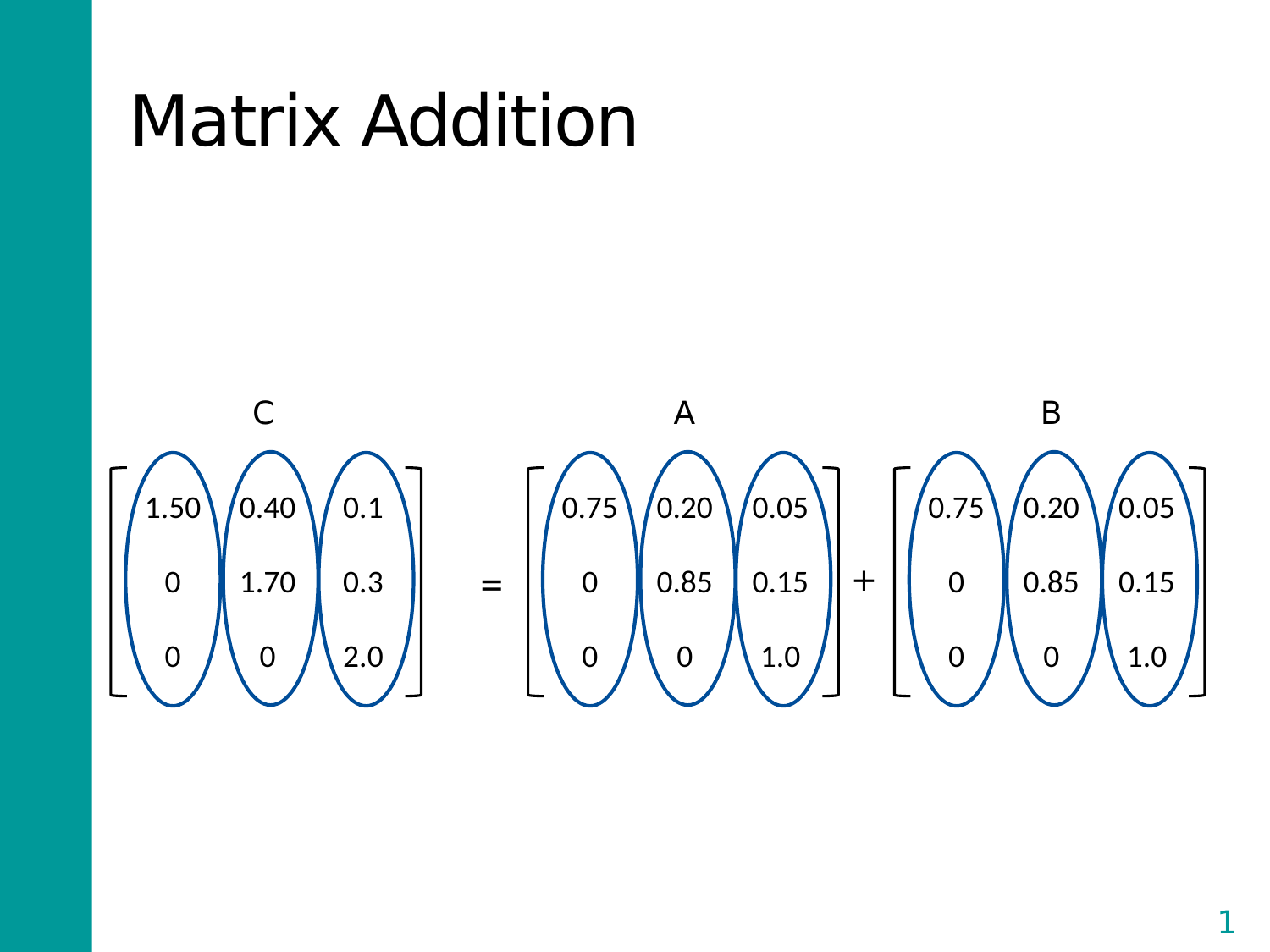

# Matrix Addition
C
A
B

0.75
0.20
0.05
0
0.85
0.15
0
0
1.0

0.75
0.20
0.05
0
0.85
0.15
0
0
1.0
1.50
0.40
0.1
=
+
0
1.70
0.3
0
0
2.0
1